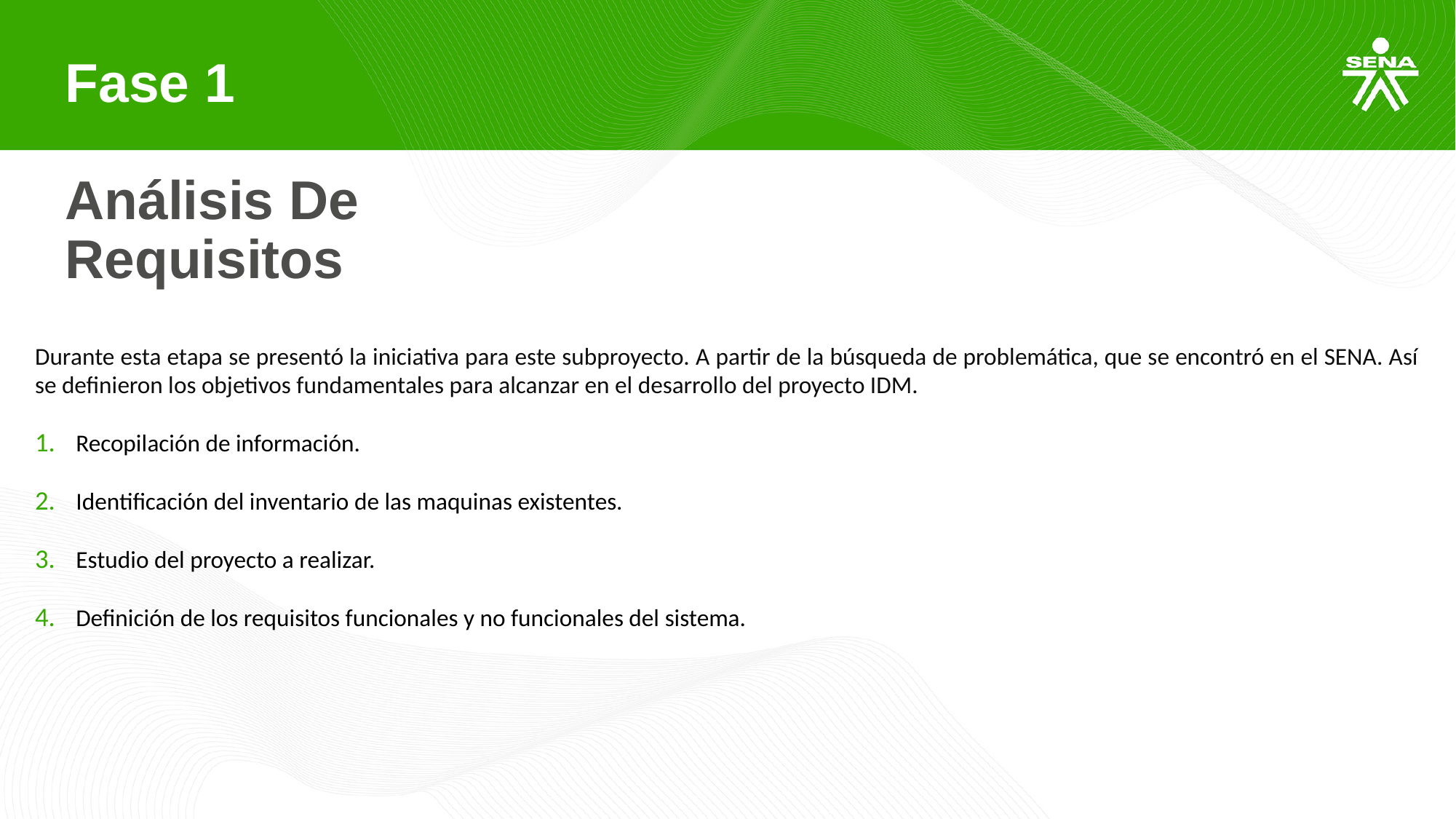

Fase 1
Análisis De Requisitos
Durante esta etapa se presentó la iniciativa para este subproyecto. A partir de la búsqueda de problemática, que se encontró en el SENA. Así se definieron los objetivos fundamentales para alcanzar en el desarrollo del proyecto IDM.

Recopilación de información.

Identificación del inventario de las maquinas existentes.

Estudio del proyecto a realizar.

Definición de los requisitos funcionales y no funcionales del sistema.